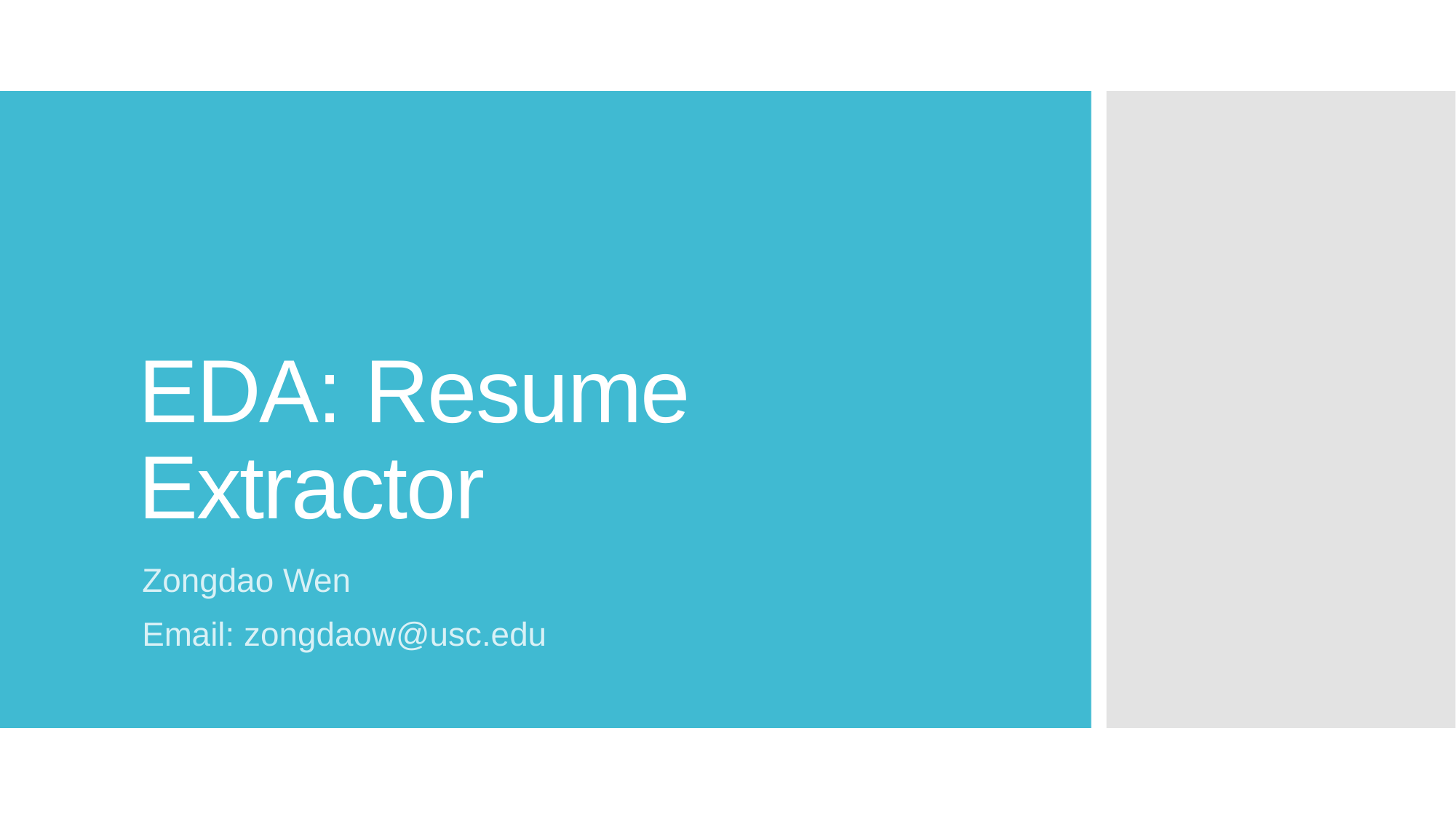

# EDA: Resume Extractor
Zongdao Wen
Email: zongdaow@usc.edu